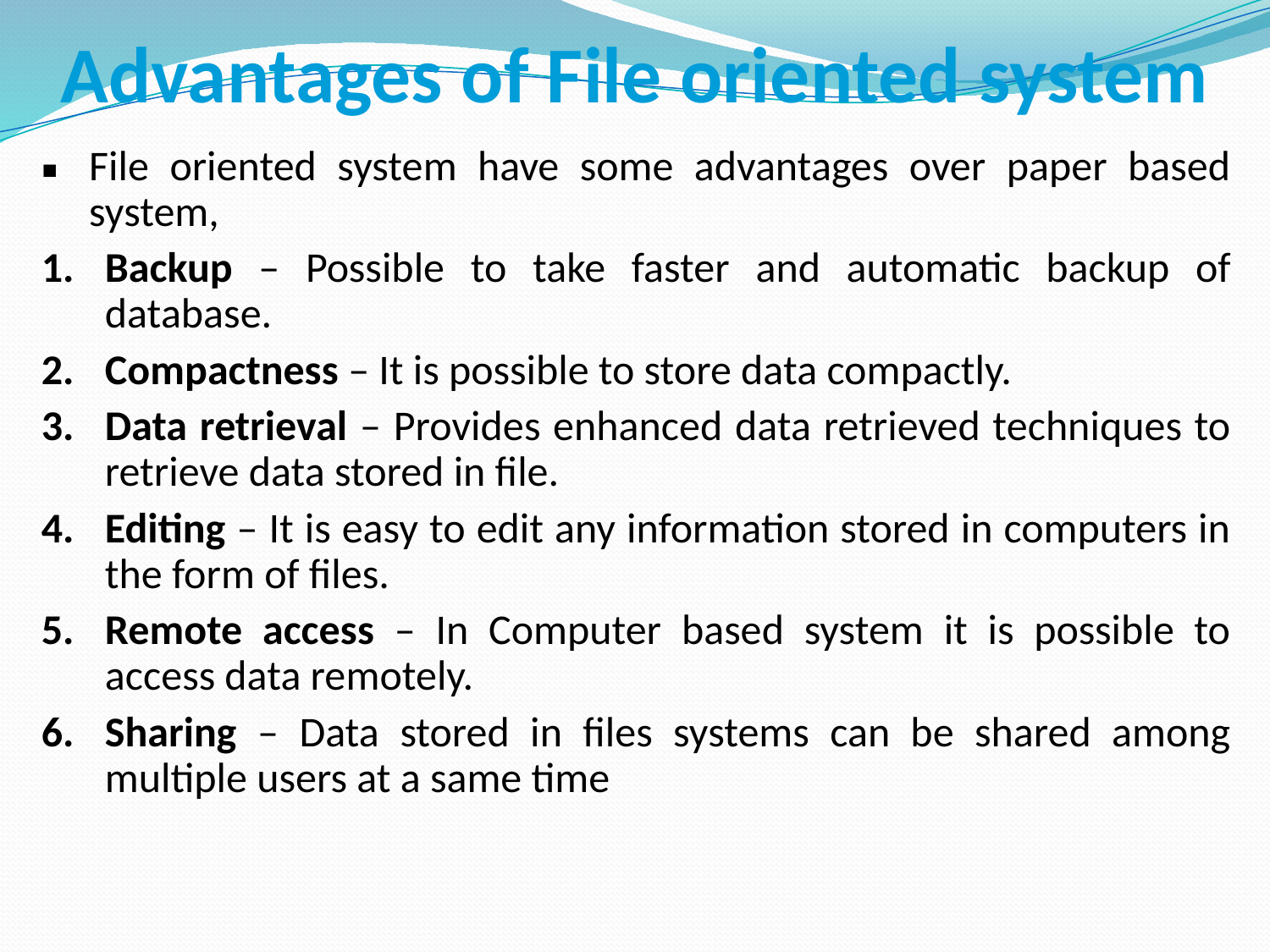

# Advantages of File oriented system
File oriented system have some advantages over paper based system,
Backup – Possible to take faster and automatic backup of database.
Compactness – It is possible to store data compactly.
Data retrieval – Provides enhanced data retrieved techniques to retrieve data stored in file.
Editing – It is easy to edit any information stored in computers in the form of files.
Remote access – In Computer based system it is possible to access data remotely.
Sharing – Data stored in files systems can be shared among multiple users at a same time